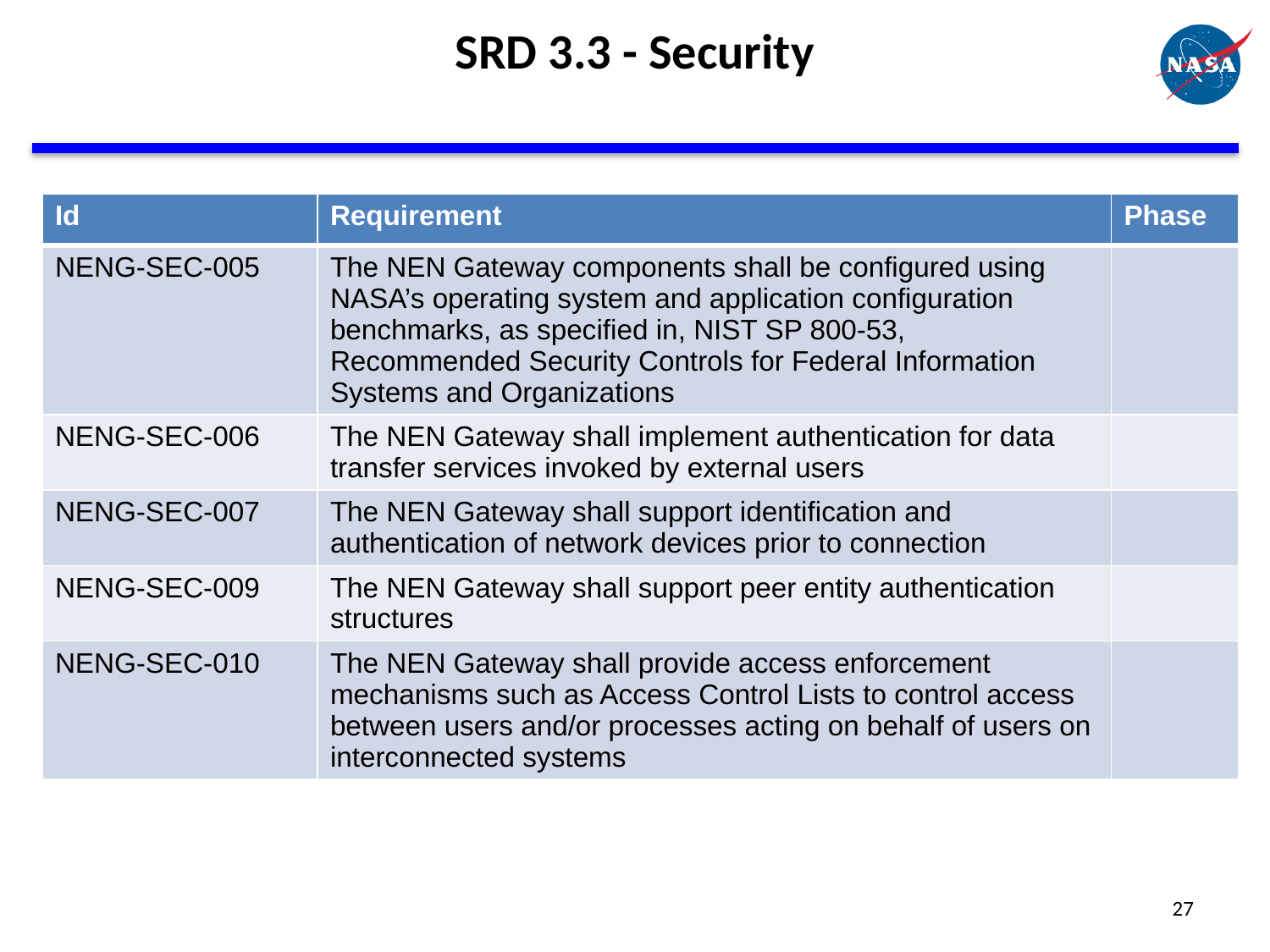

# SRD 3.3 - Security
| Id | Requirement | Phase |
| --- | --- | --- |
| NENG-SEC-005 | The NEN Gateway components shall be configured using NASA’s operating system and application configuration benchmarks, as specified in, NIST SP 800-53, Recommended Security Controls for Federal Information Systems and Organizations |  |
| NENG-SEC-006 | The NEN Gateway shall implement authentication for data transfer services invoked by external users |  |
| NENG-SEC-007 | The NEN Gateway shall support identification and authentication of network devices prior to connection |  |
| NENG-SEC-009 | The NEN Gateway shall support peer entity authentication structures |  |
| NENG-SEC-010 | The NEN Gateway shall provide access enforcement mechanisms such as Access Control Lists to control access between users and/or processes acting on behalf of users on interconnected systems |  |
27